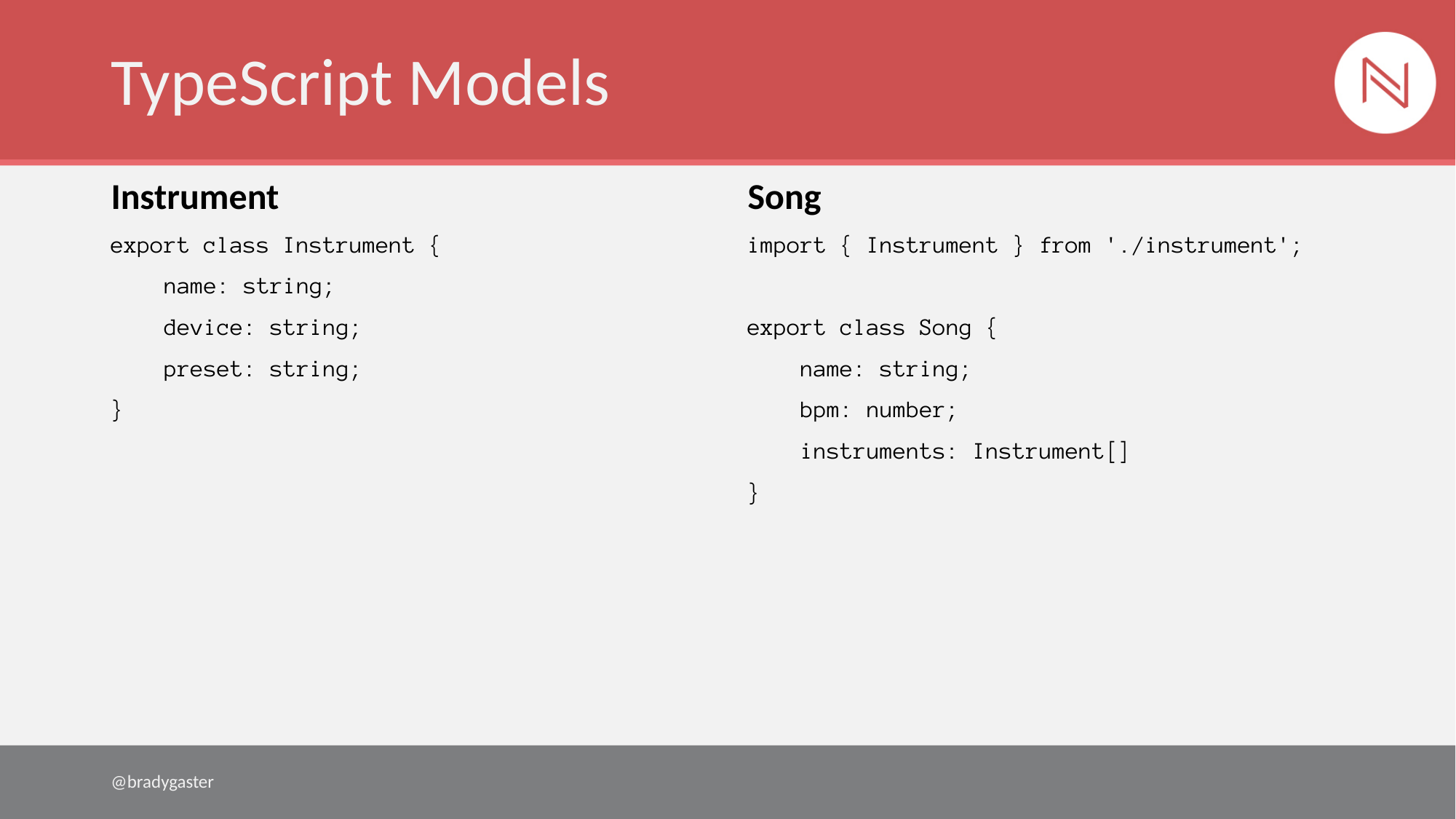

# TypeScript Models
Instrument
Song
export class Instrument {
    name: string;
    device: string;
    preset: string;
}
import { Instrument } from './instrument';

export class Song {
    name: string;
    bpm: number;
    instruments: Instrument[]
}
@bradygaster